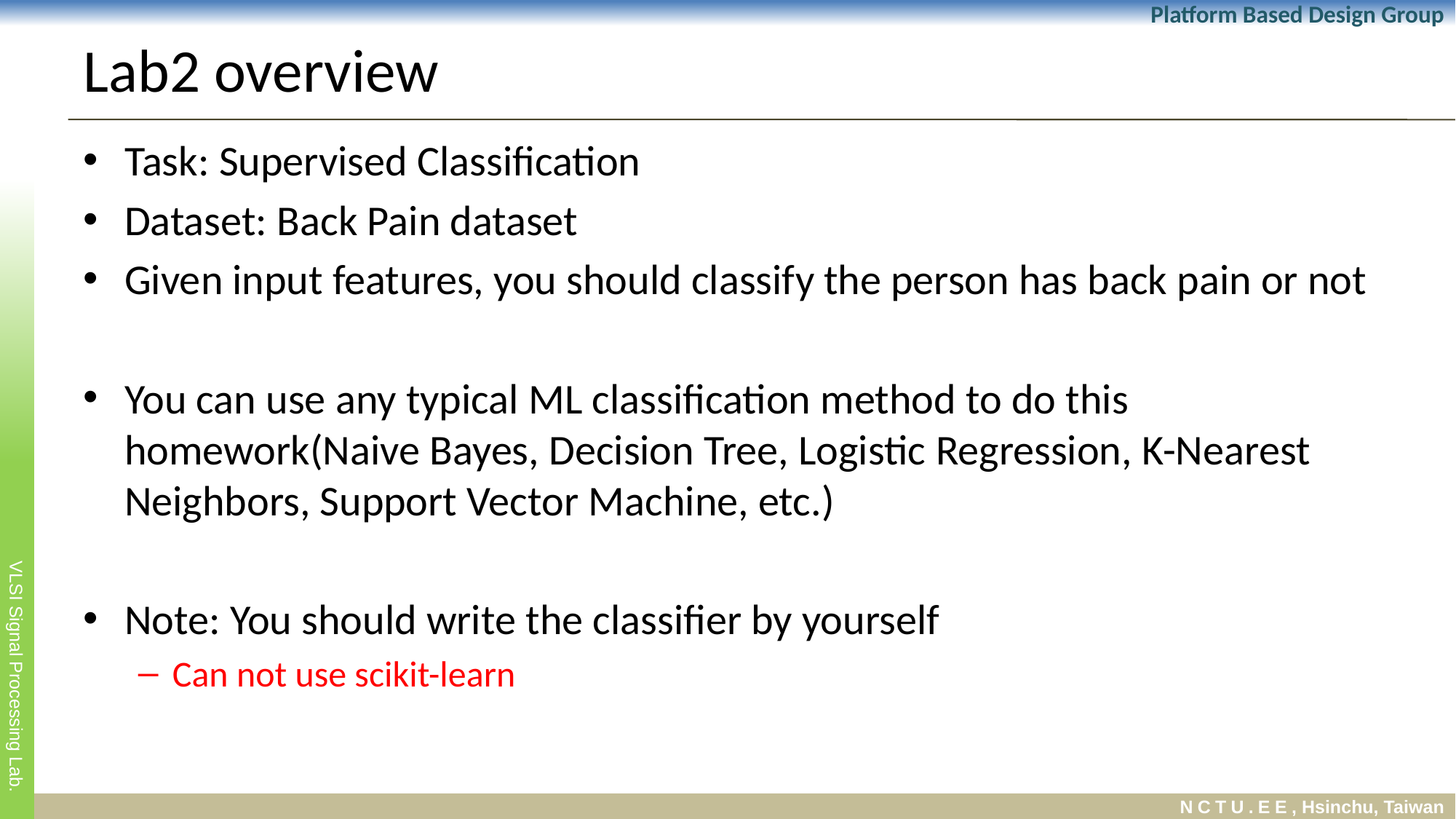

# Lab2 overview
Task: Supervised Classification
Dataset: Back Pain dataset
Given input features, you should classify the person has back pain or not

You can use any typical ML classification method to do this homework(Naive Bayes, Decision Tree, Logistic Regression, K-Nearest Neighbors, Support Vector Machine, etc.)

Note: You should write the classifier by yourself
Can not use scikit-learn